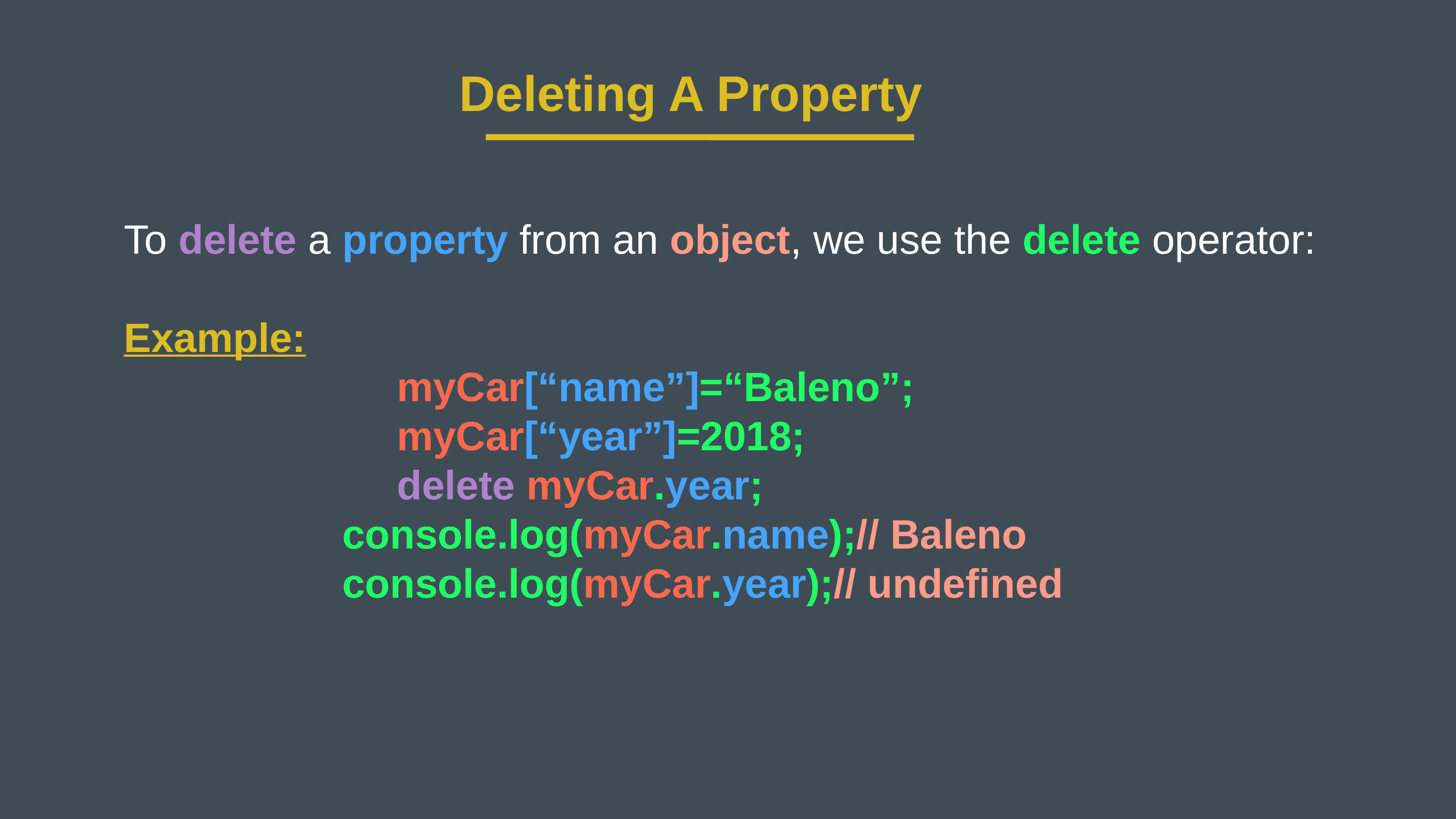

Deleting A Property
To delete a property from an object, we use the delete operator:

Example:
					myCar[“name”]=“Baleno”;
					myCar[“year”]=2018;
					delete myCar.year;
            		console.log(myCar.name);// Baleno
            		console.log(myCar.year);// undefined